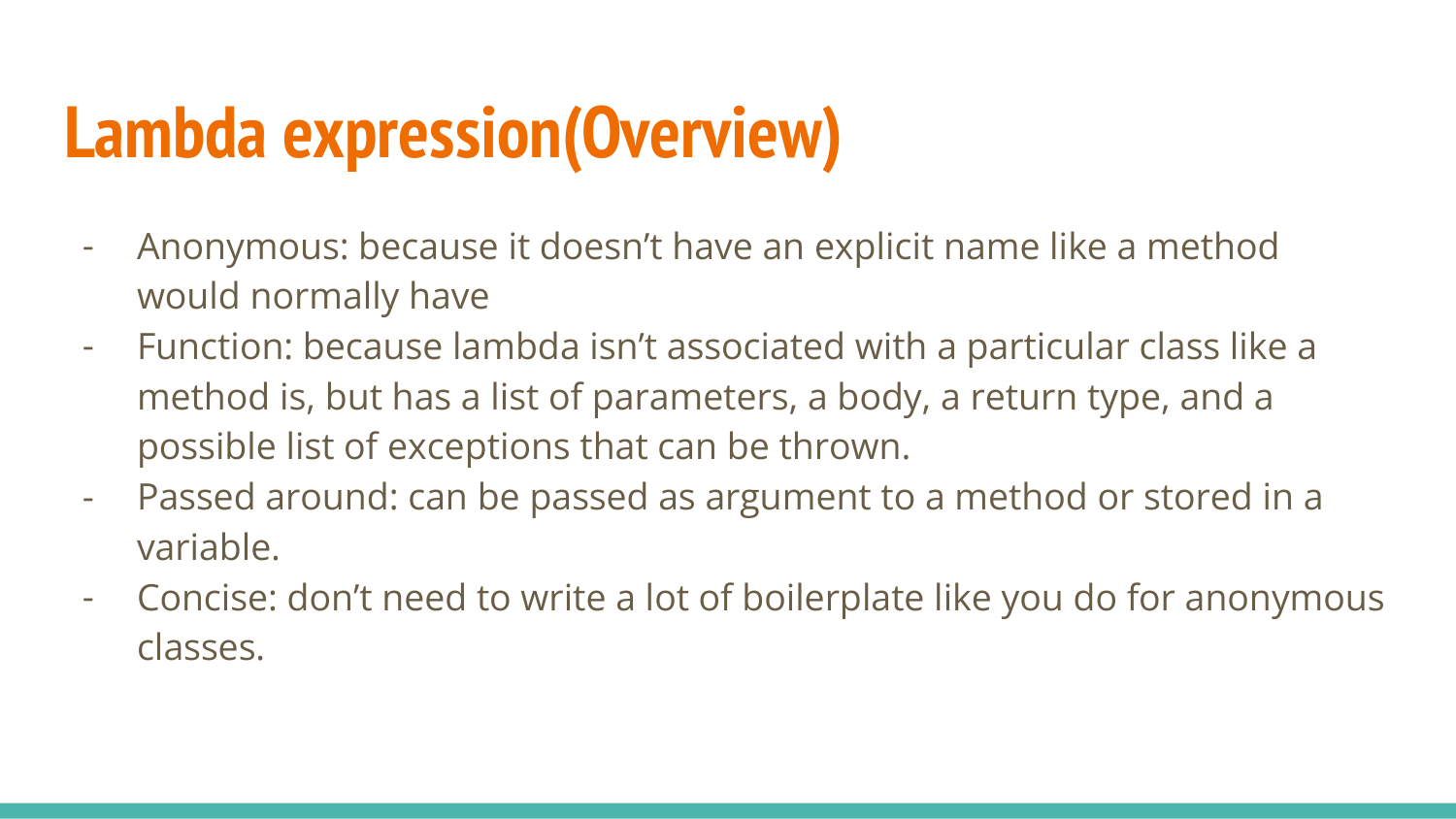

# Lambda expression(Overview)
Anonymous: because it doesn’t have an explicit name like a method would normally have
Function: because lambda isn’t associated with a particular class like a method is, but has a list of parameters, a body, a return type, and a possible list of exceptions that can be thrown.
Passed around: can be passed as argument to a method or stored in a variable.
Concise: don’t need to write a lot of boilerplate like you do for anonymous classes.